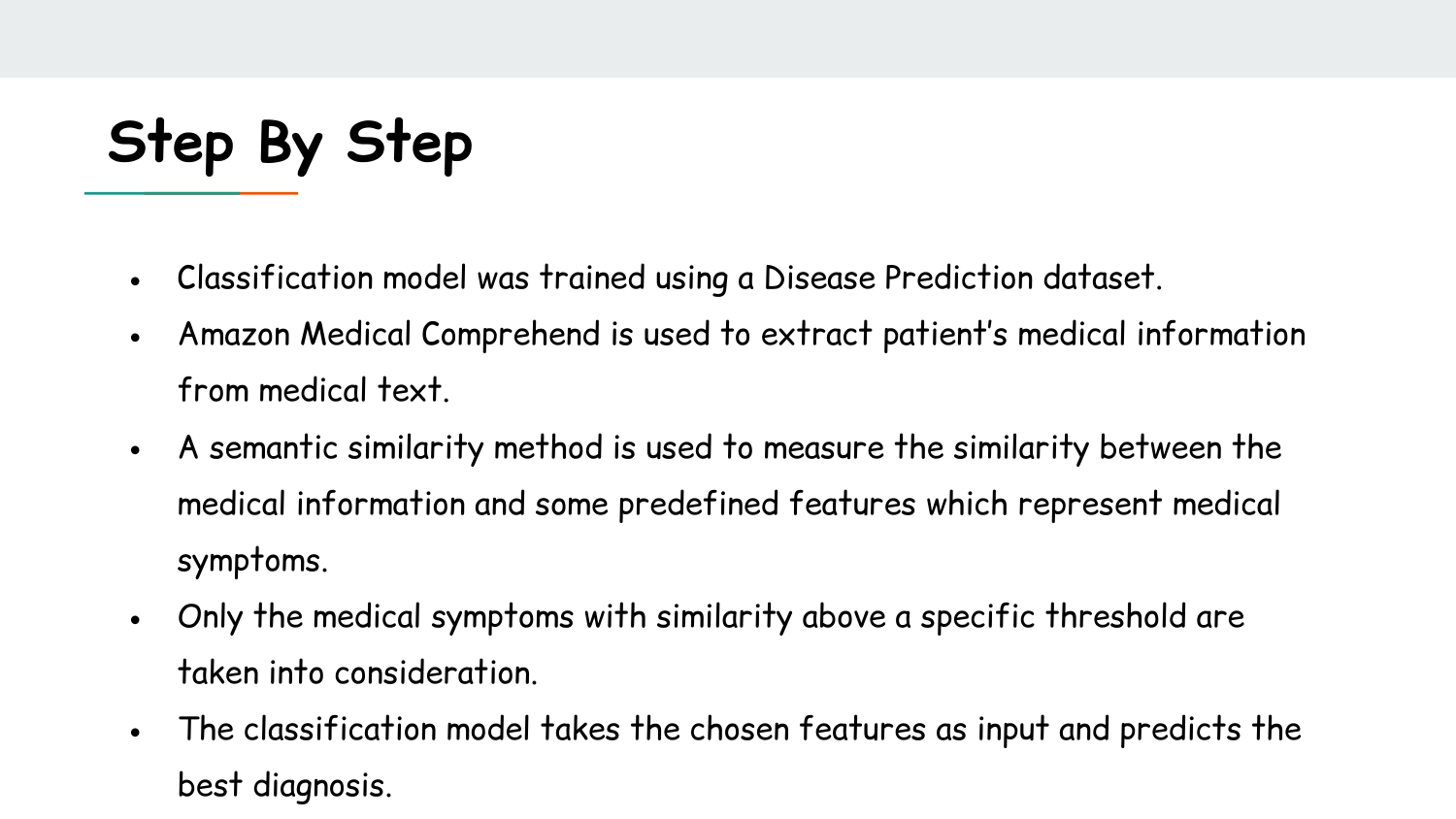

# Step By Step
Classification model was trained using a Disease Prediction dataset.
Amazon Medical Comprehend is used to extract patient’s medical information from medical text.
A semantic similarity method is used to measure the similarity between the medical information and some predefined features which represent medical symptoms.
Only the medical symptoms with similarity above a specific threshold are taken into consideration.
The classification model takes the chosen features as input and predicts the best diagnosis.